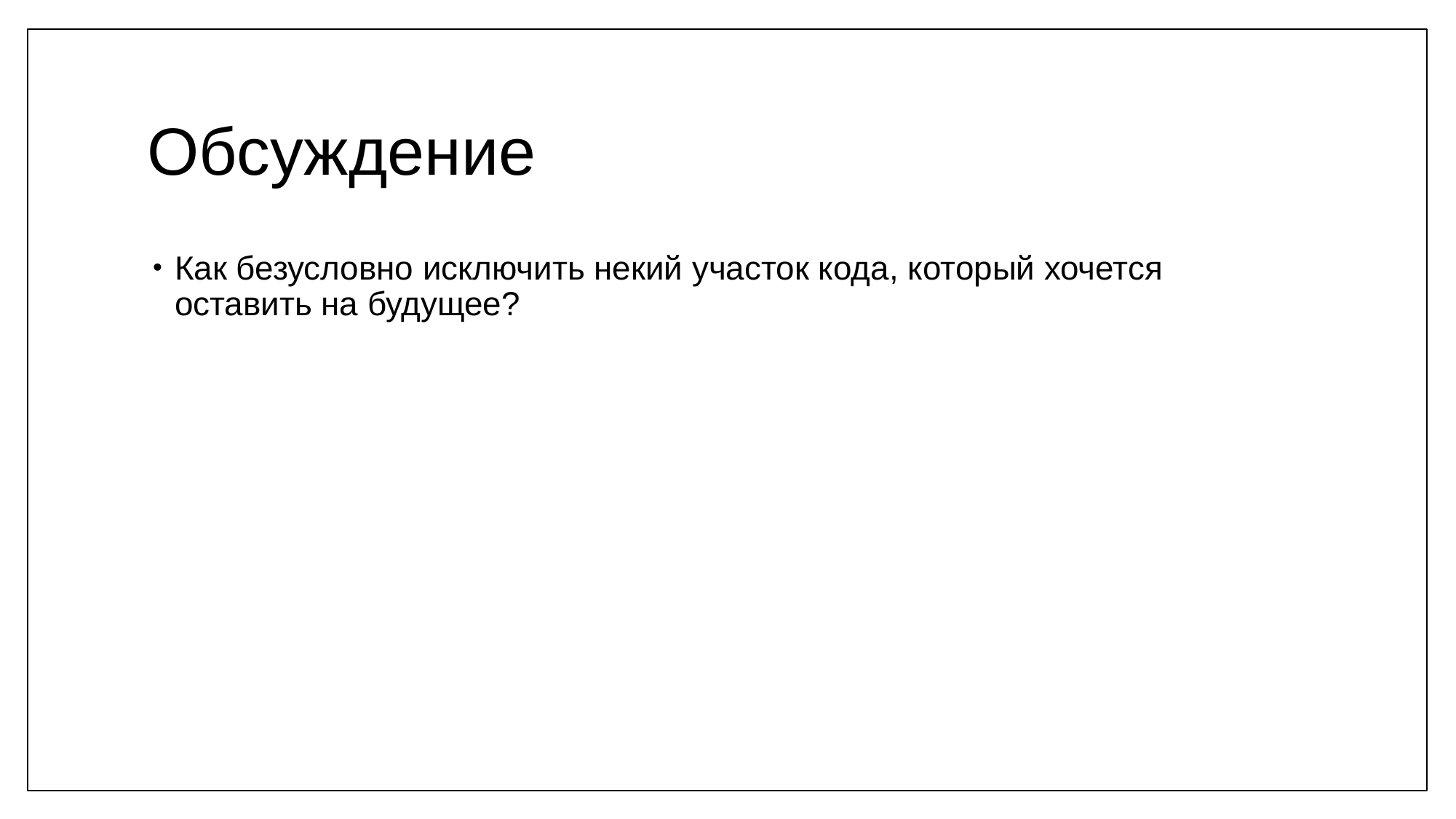

# Обсуждение
Как безусловно исключить некий участок кода, который хочется оставить на будущее?